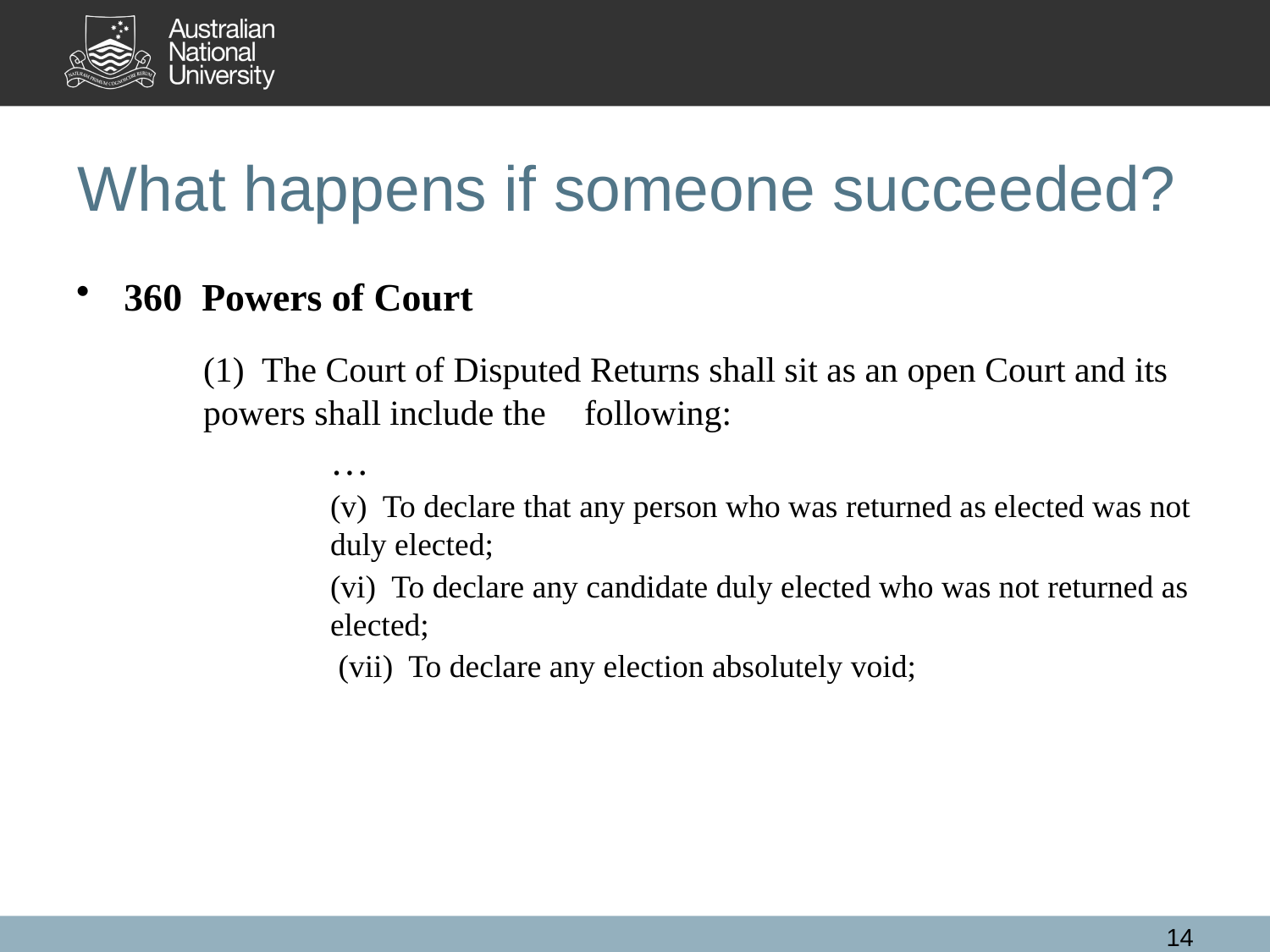

# What happens if someone succeeded?
360  Powers of Court
	(1)  The Court of Disputed Returns shall sit as an open Court and its 	powers shall include the 	following:
		…
		(v)  To declare that any person who was returned as elected was not 		duly elected;
		(vi)  To declare any candidate duly elected who was not returned as 		elected;
		 (vii)  To declare any election absolutely void;

14